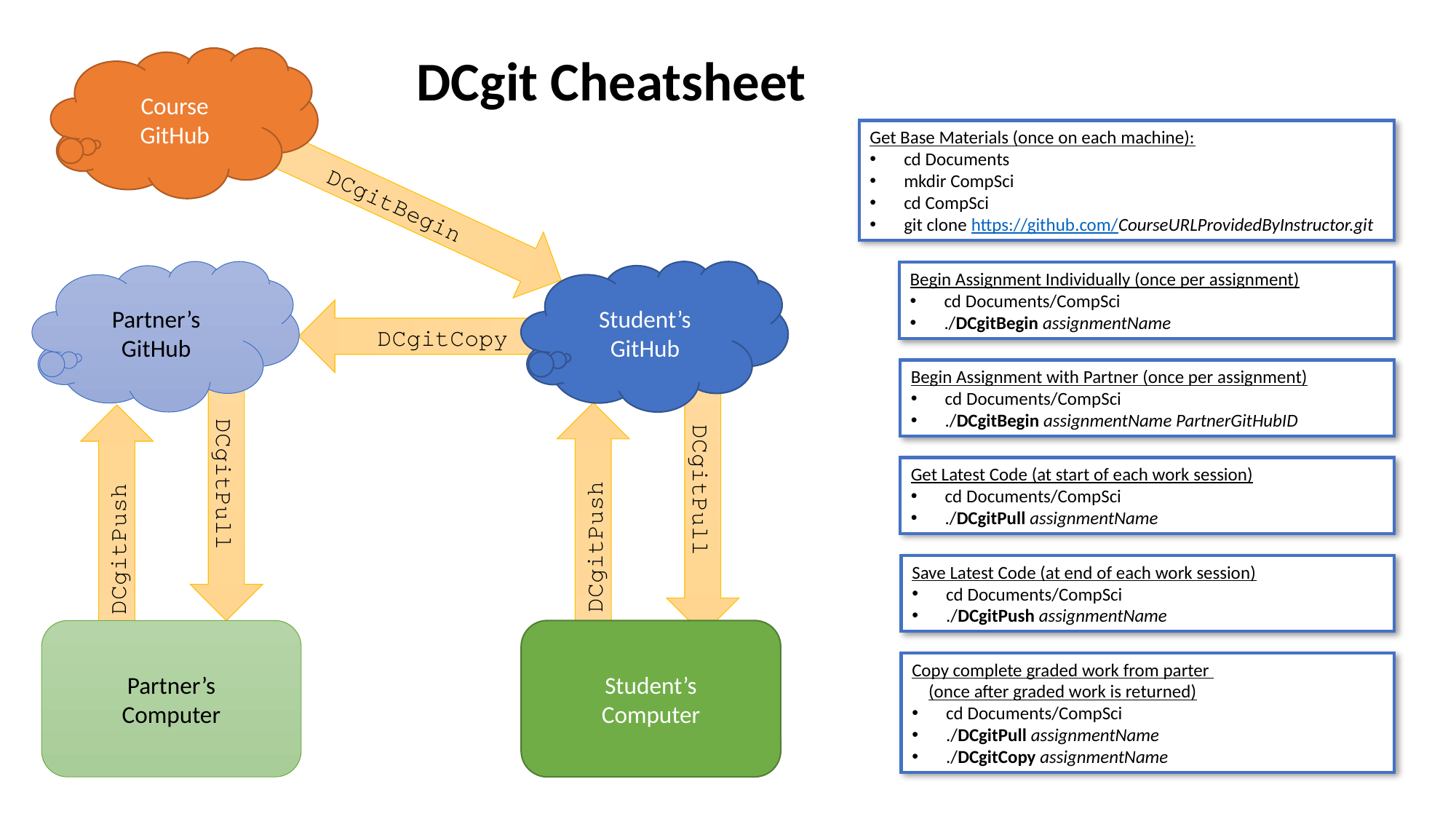

DCgitBegin
DCgit Cheatsheet
Course
GitHub
Get Base Materials (once on each machine):
cd Documents
mkdir CompSci
cd CompSci
git clone https://github.com/CourseURLProvidedByInstructor.git
DCgitCopy
Partner’s
GitHub
Student’s
GitHub
Begin Assignment Individually (once per assignment)
cd Documents/CompSci
./DCgitBegin assignmentName
Begin Assignment with Partner (once per assignment)
cd Documents/CompSci
./DCgitBegin assignmentName PartnerGitHubID
DCgitPull
DCgitPull
DCgitPush
DCgitPush
Get Latest Code (at start of each work session)
cd Documents/CompSci
./DCgitPull assignmentName
Save Latest Code (at end of each work session)
cd Documents/CompSci
./DCgitPush assignmentName
Partner’s
Computer
Student’s
Computer
Copy complete graded work from parter
    (once after graded work is returned)
cd Documents/CompSci
./DCgitPull assignmentName
./DCgitCopy assignmentName